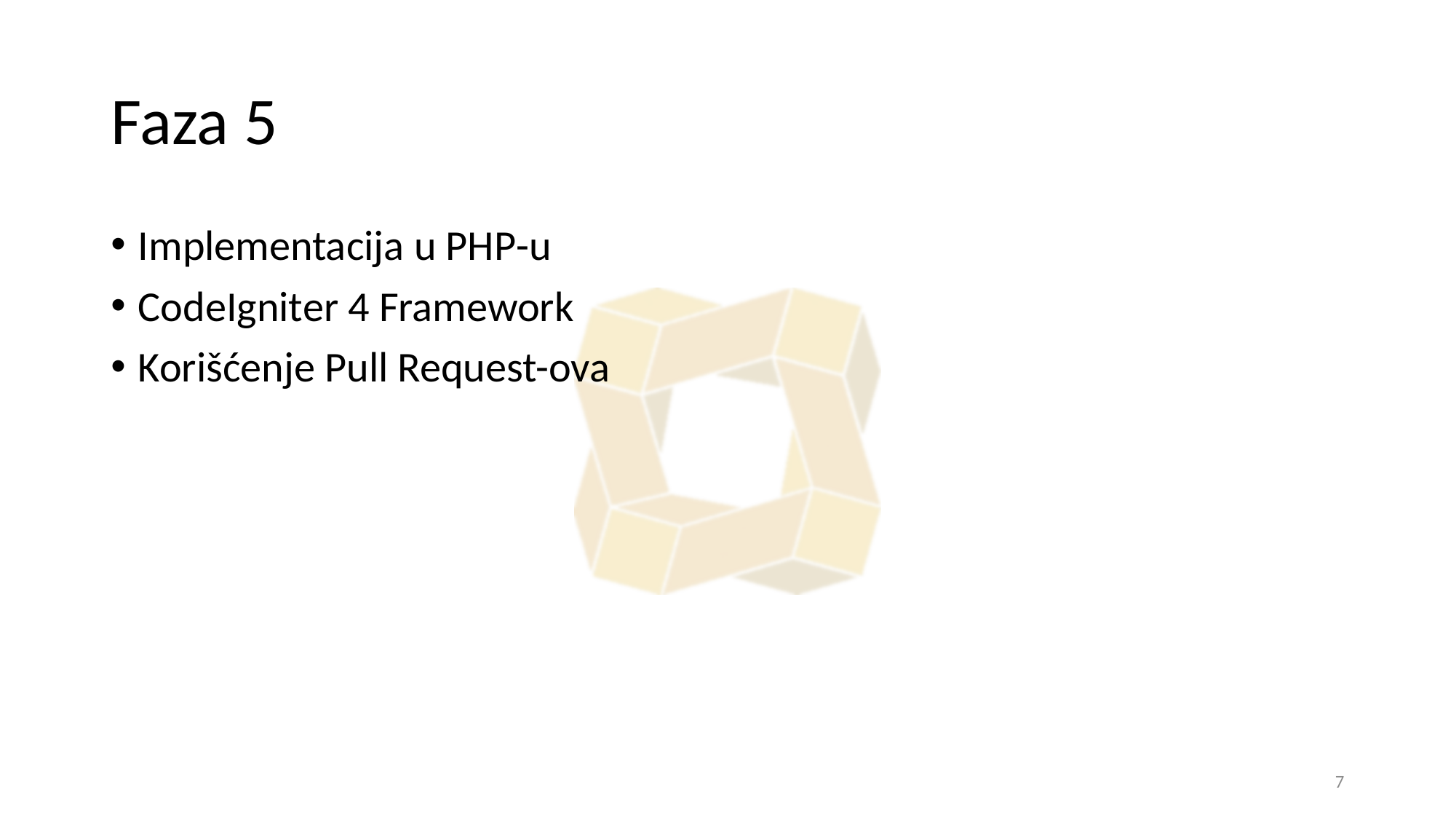

# Faza 5
Implementacija u PHP-u
CodeIgniter 4 Framework
Korišćenje Pull Request-ova
7